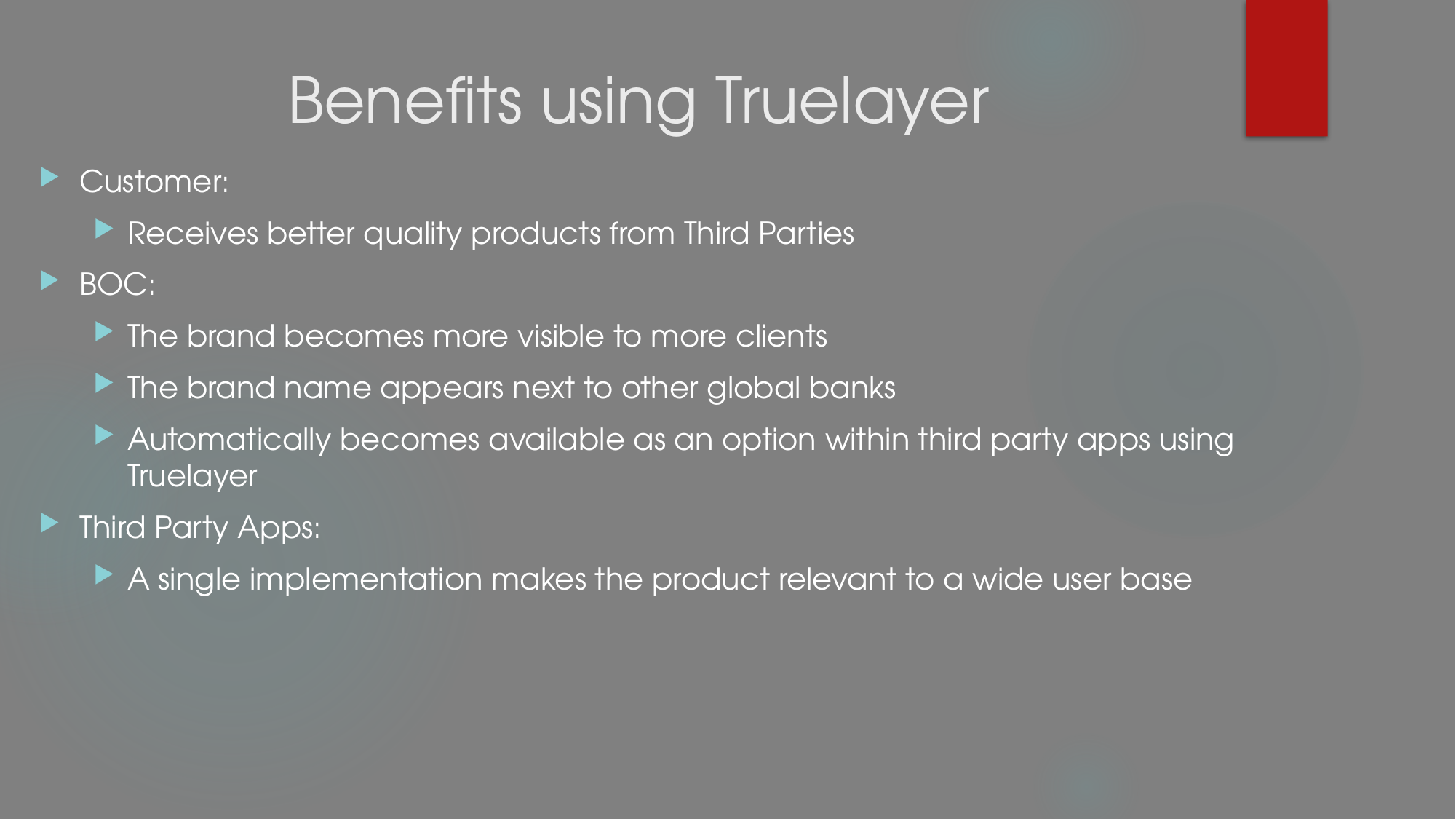

# Benefits using Truelayer
Customer:
Receives better quality products from Third Parties
BOC:
The brand becomes more visible to more clients
The brand name appears next to other global banks
Automatically becomes available as an option within third party apps using Truelayer
Third Party Apps:
A single implementation makes the product relevant to a wide user base